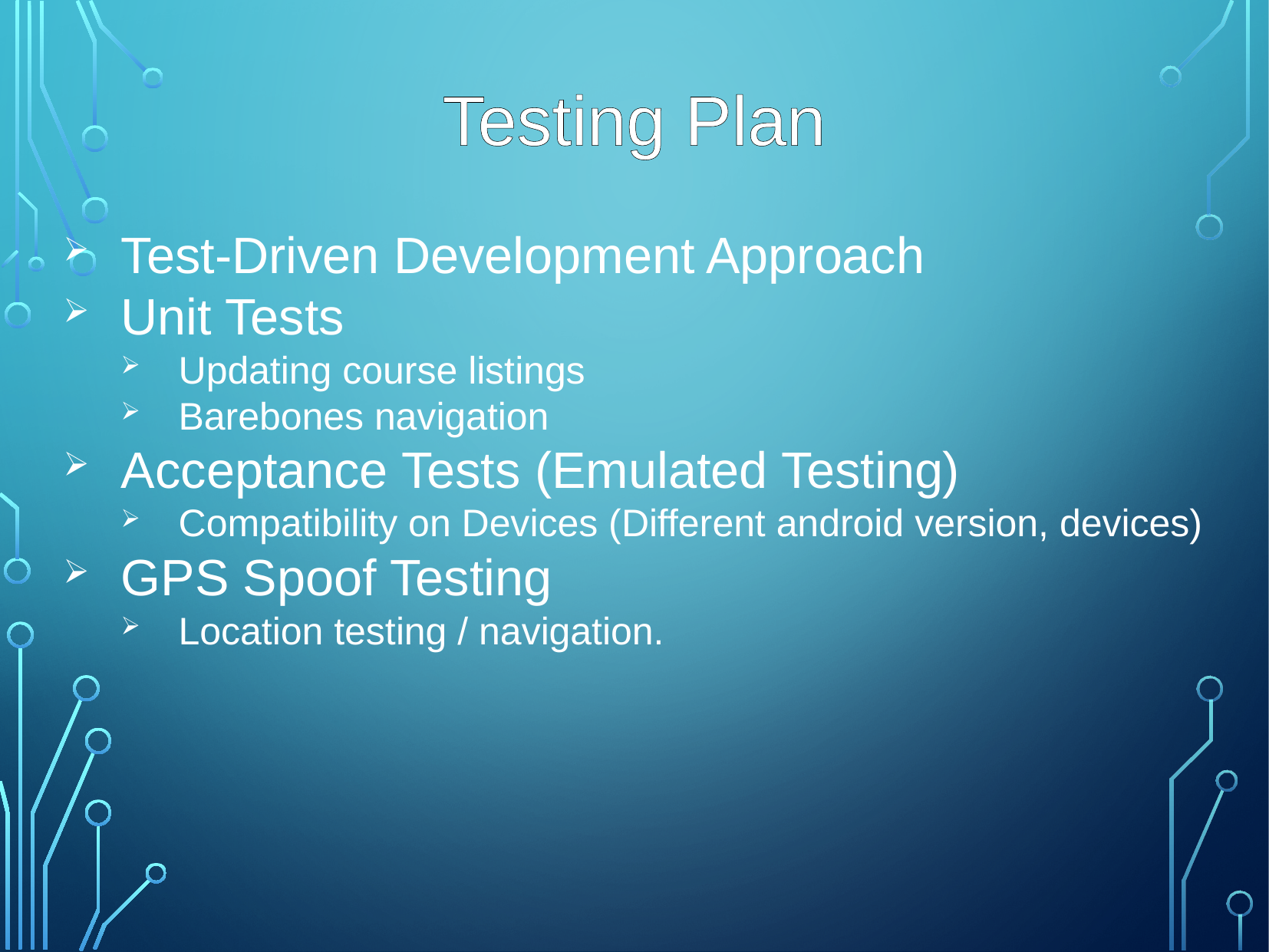

Testing Plan
Test-Driven Development Approach
Unit Tests
Updating course listings
Barebones navigation
Acceptance Tests (Emulated Testing)
Compatibility on Devices (Different android version, devices)
GPS Spoof Testing
Location testing / navigation.